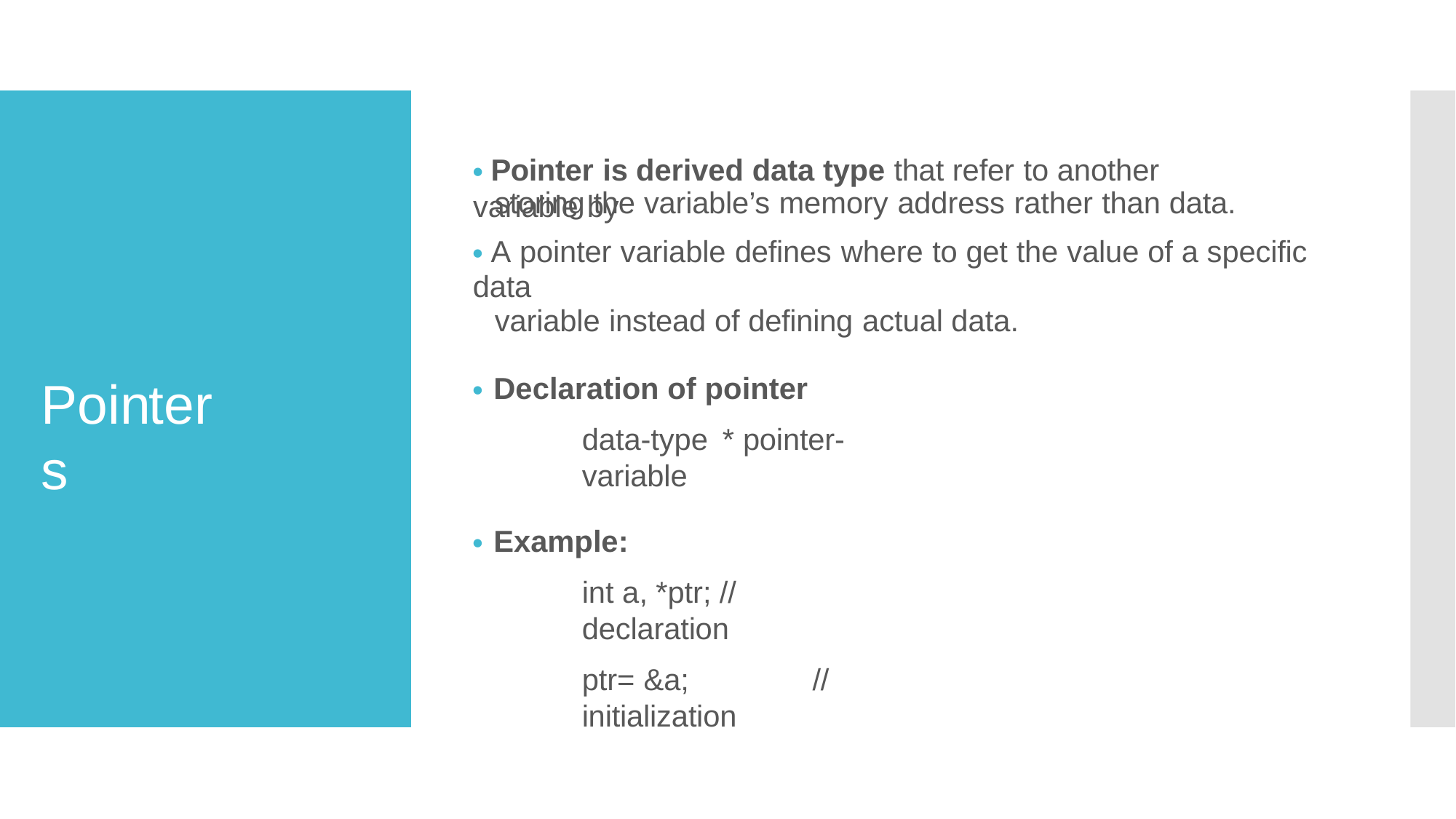

# 🞄 Pointer is derived data type that refer to another variable by
storing the variable’s memory address rather than data.
🞄 A pointer variable defines where to get the value of a specific data
variable instead of defining actual data.
🞄 Declaration of pointer
data-type * pointer-variable
Pointers
🞄 Example:
int a, *ptr; // declaration
ptr= &a;	// initialization